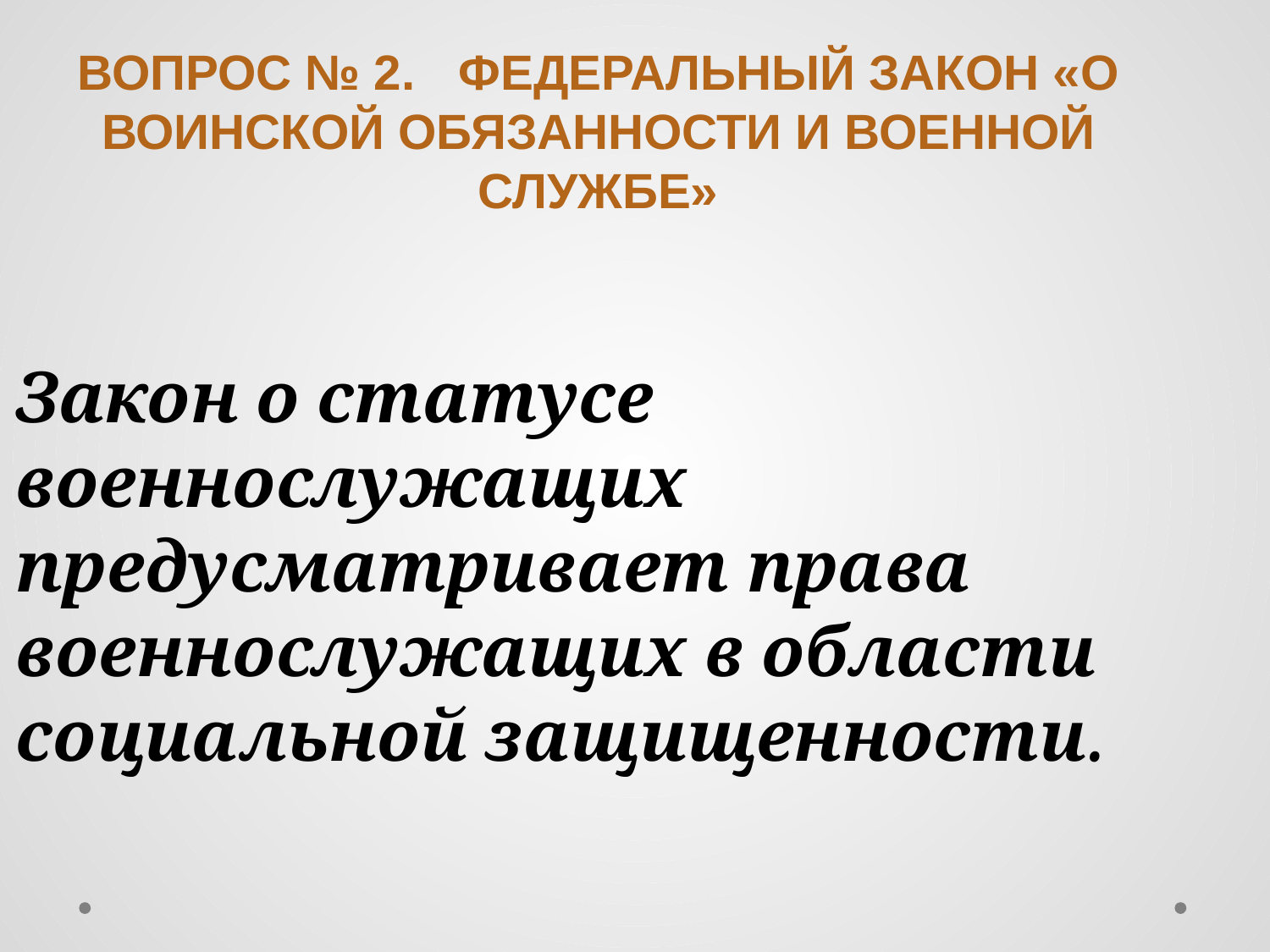

Вопрос № 2.	Федеральный закон «О воинской обязанности и военной службе»
Закон о статусе военнослужащих предусматривает права военнослужащих в области социальной защищенности.